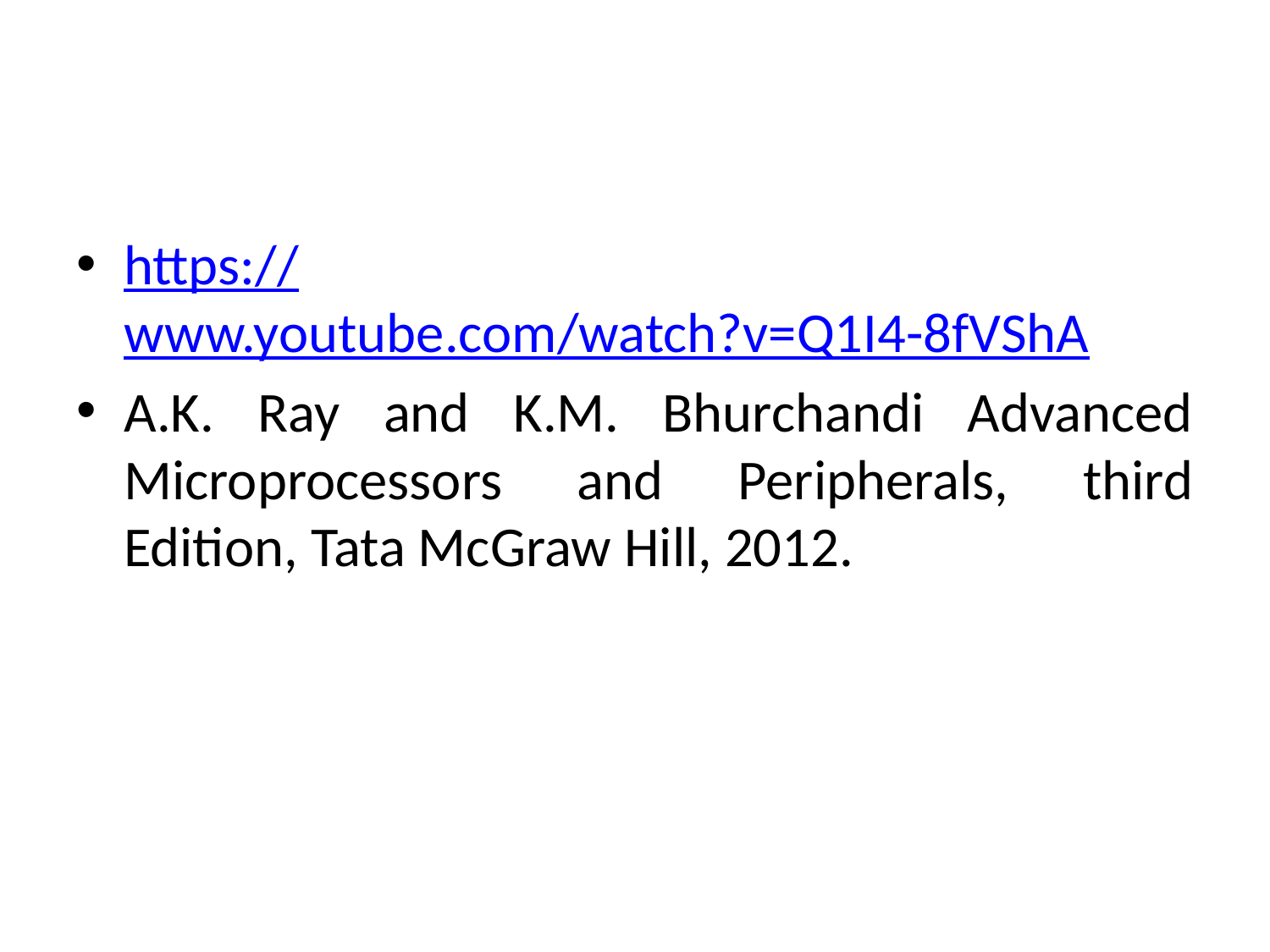

#
https://www.youtube.com/watch?v=Q1I4-8fVShA
A.K. Ray and K.M. Bhurchandi Advanced Microprocessors and Peripherals, third Edition, Tata McGraw Hill, 2012.